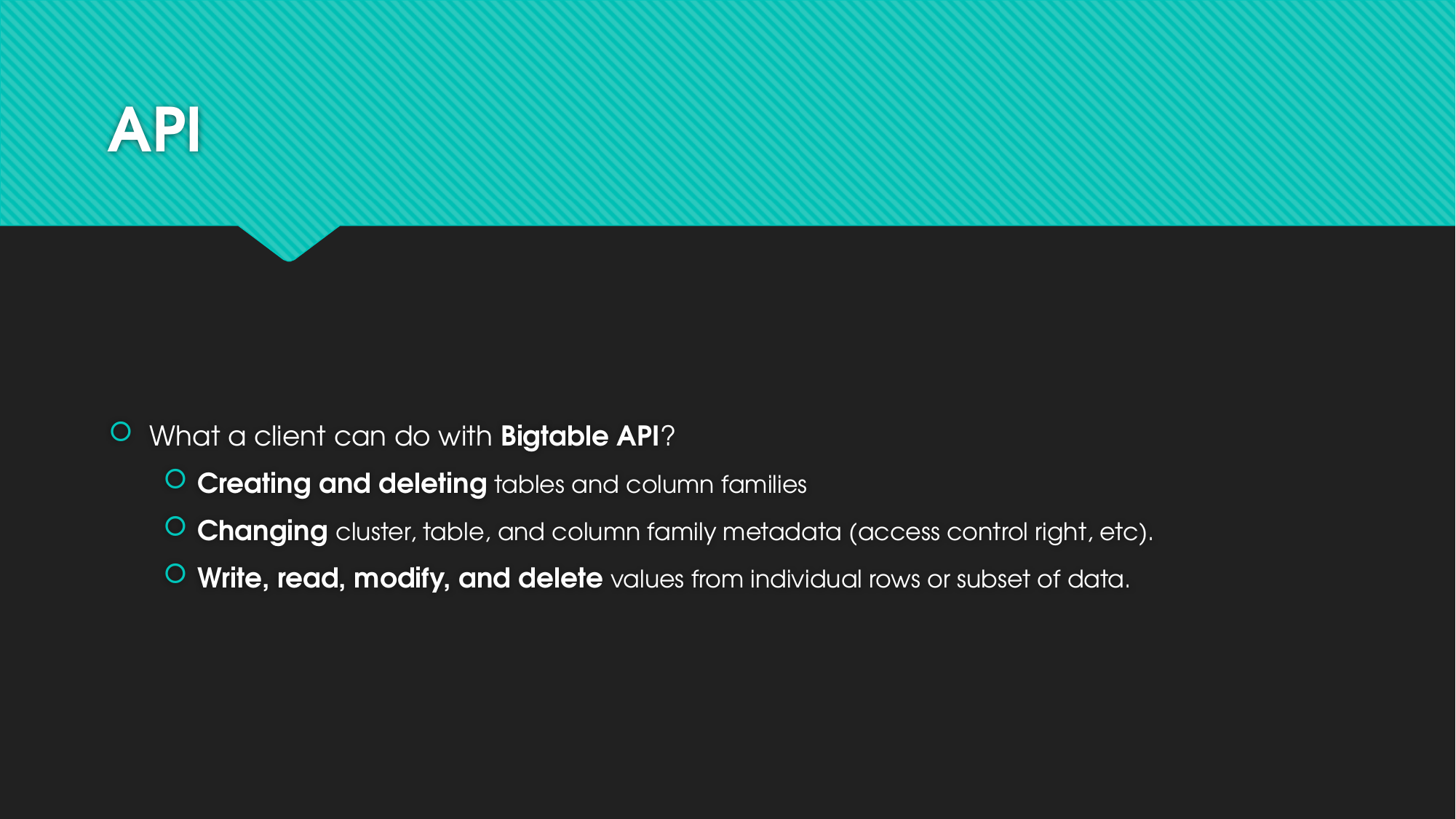

# API

What a client can do with Bigtable API?
Creating and deleting tables and column families
Changing cluster, table, and column family metadata (access control right, etc).
Write, read, modify, and delete values from individual rows or subset of data.